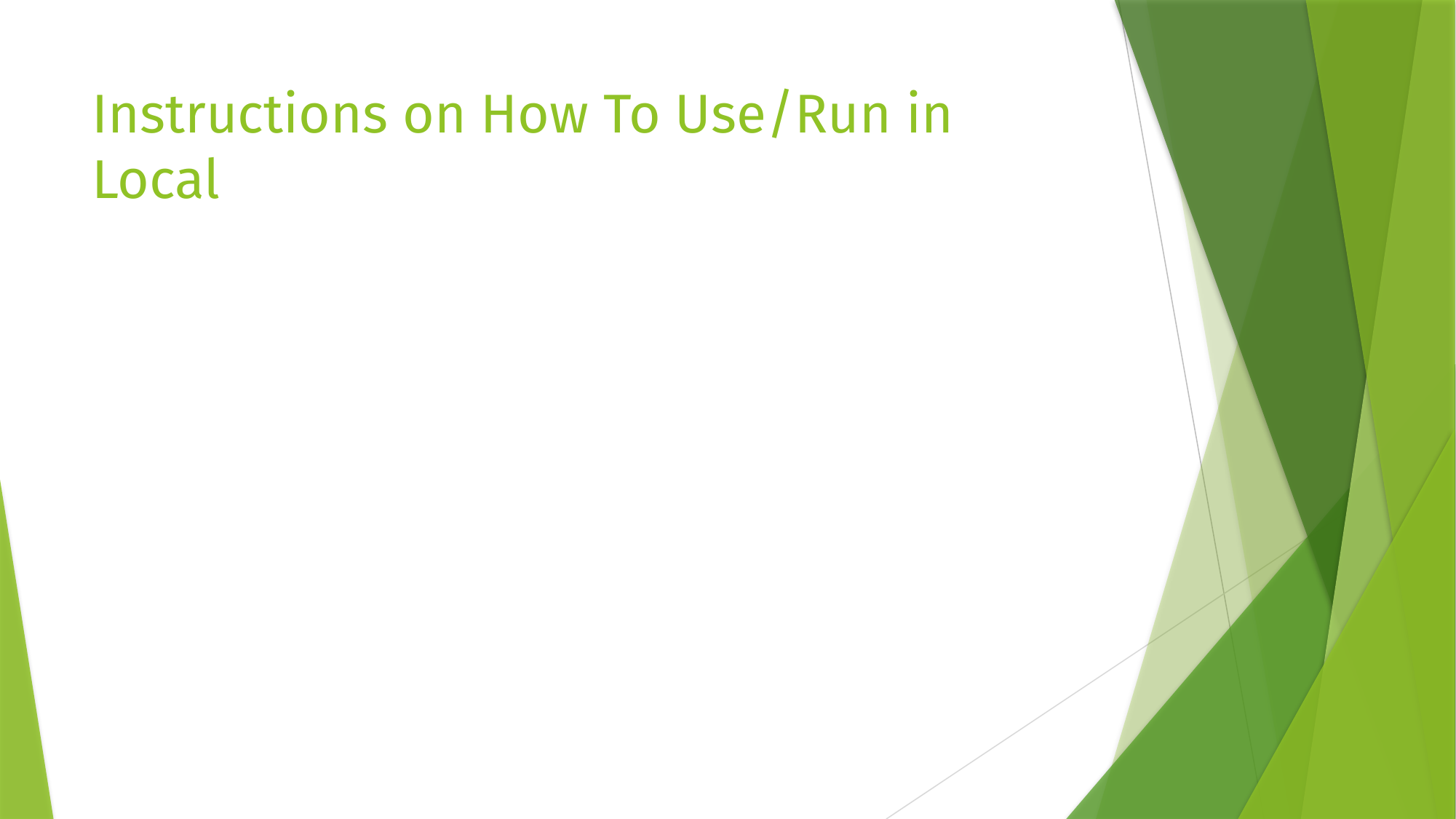

# Instructions on How To Use/Run in Local